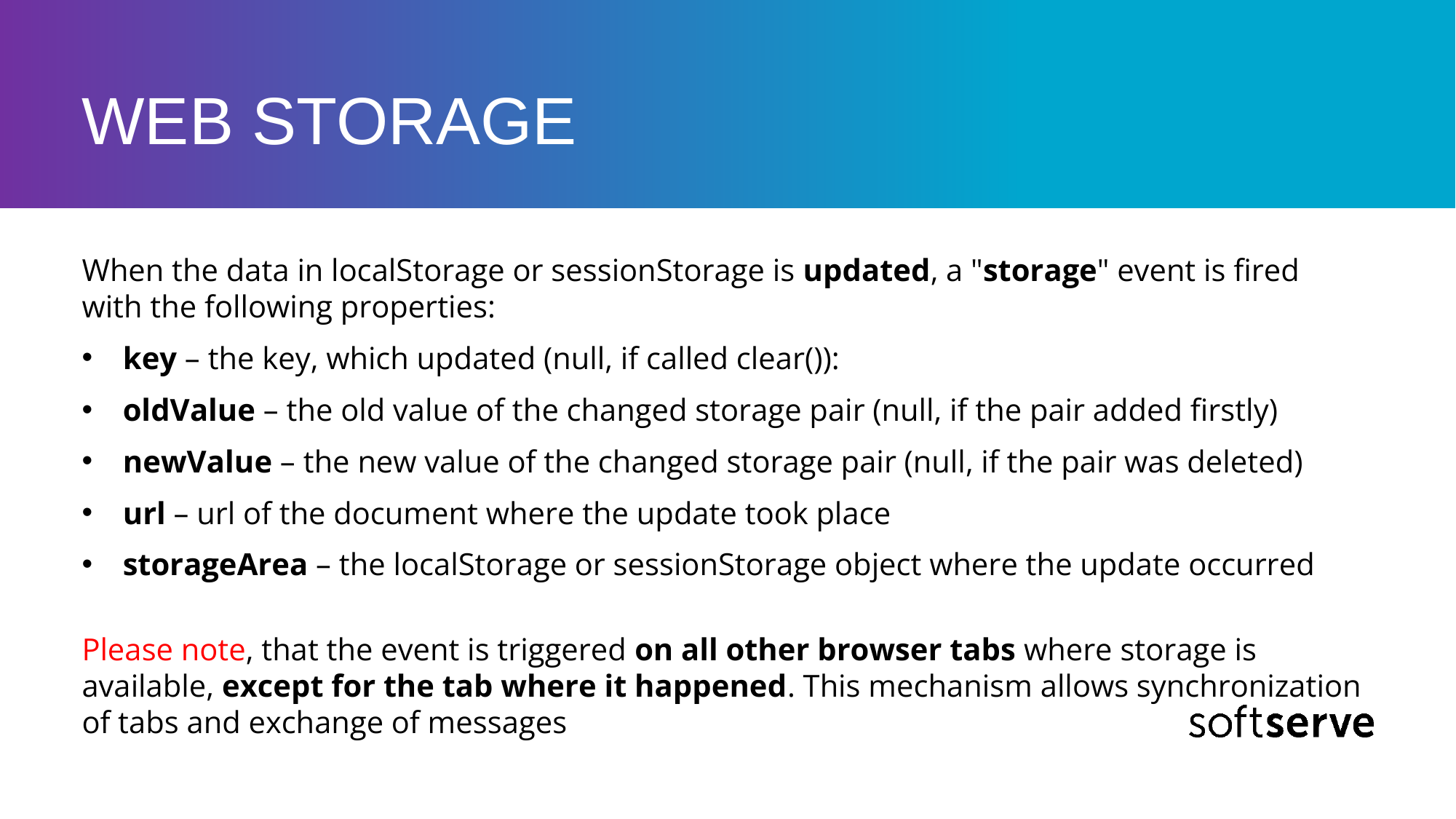

# WEB STORAGE
When the data in localStorage or sessionStorage is updated, a "storage" event is fired with the following properties:
key – the key, which updated (null, if called clear()):
oldValue – the old value of the changed storage pair (null, if the pair added firstly)
newValue – the new value of the changed storage pair (null, if the pair was deleted)
url – url of the document where the update took place
storageArea – the localStorage or sessionStorage object where the update occurred

Please note, that the event is triggered on all other browser tabs where storage is available, except for the tab where it happened. This mechanism allows synchronization of tabs and exchange of messages